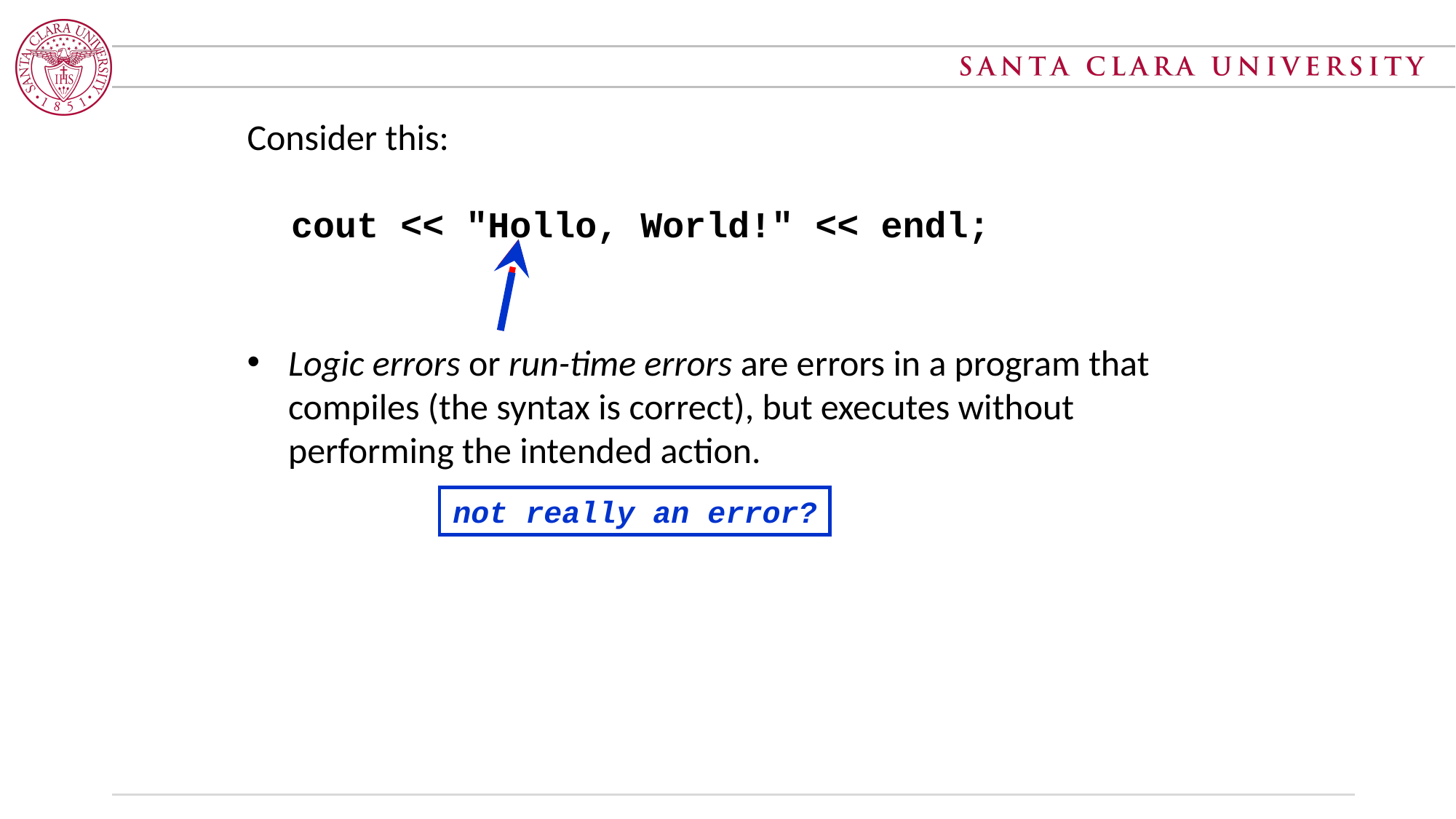

Consider this:
 cout << "Hollo, World!" << endl;
Logic errors or run-time errors are errors in a program that compiles (the syntax is correct), but executes without performing the intended action.

not really an error?